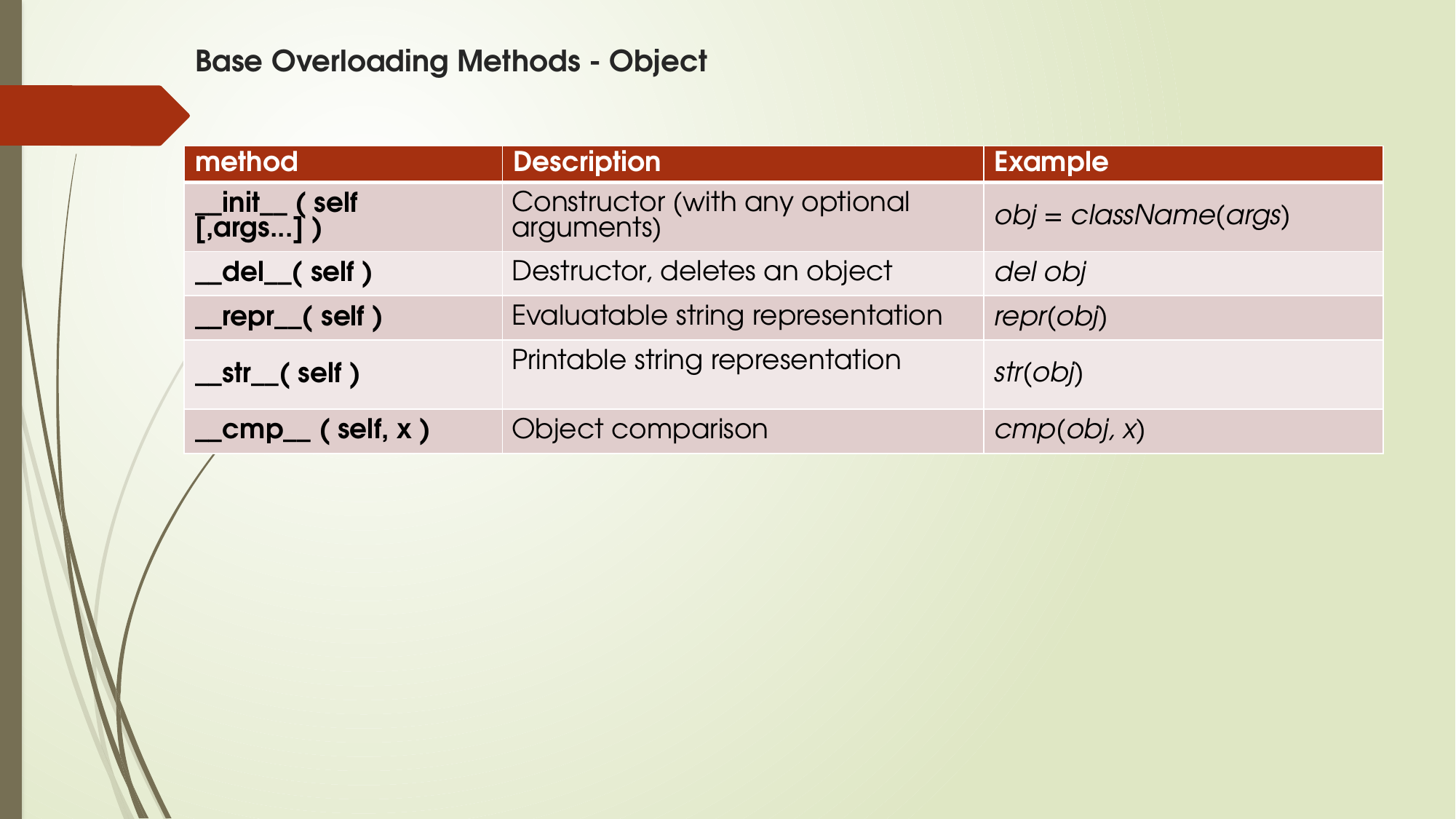

# Base Overloading Methods - Object
| method | Description | Example |
| --- | --- | --- |
| \_\_init\_\_ ( self [,args...] ) | Constructor (with any optional arguments) | obj = className(args) |
| \_\_del\_\_( self ) | Destructor, deletes an object | del obj |
| \_\_repr\_\_( self ) | Evaluatable string representation | repr(obj) |
| \_\_str\_\_( self ) | Printable string representation | str(obj) |
| \_\_cmp\_\_ ( self, x ) | Object comparison | cmp(obj, x) |